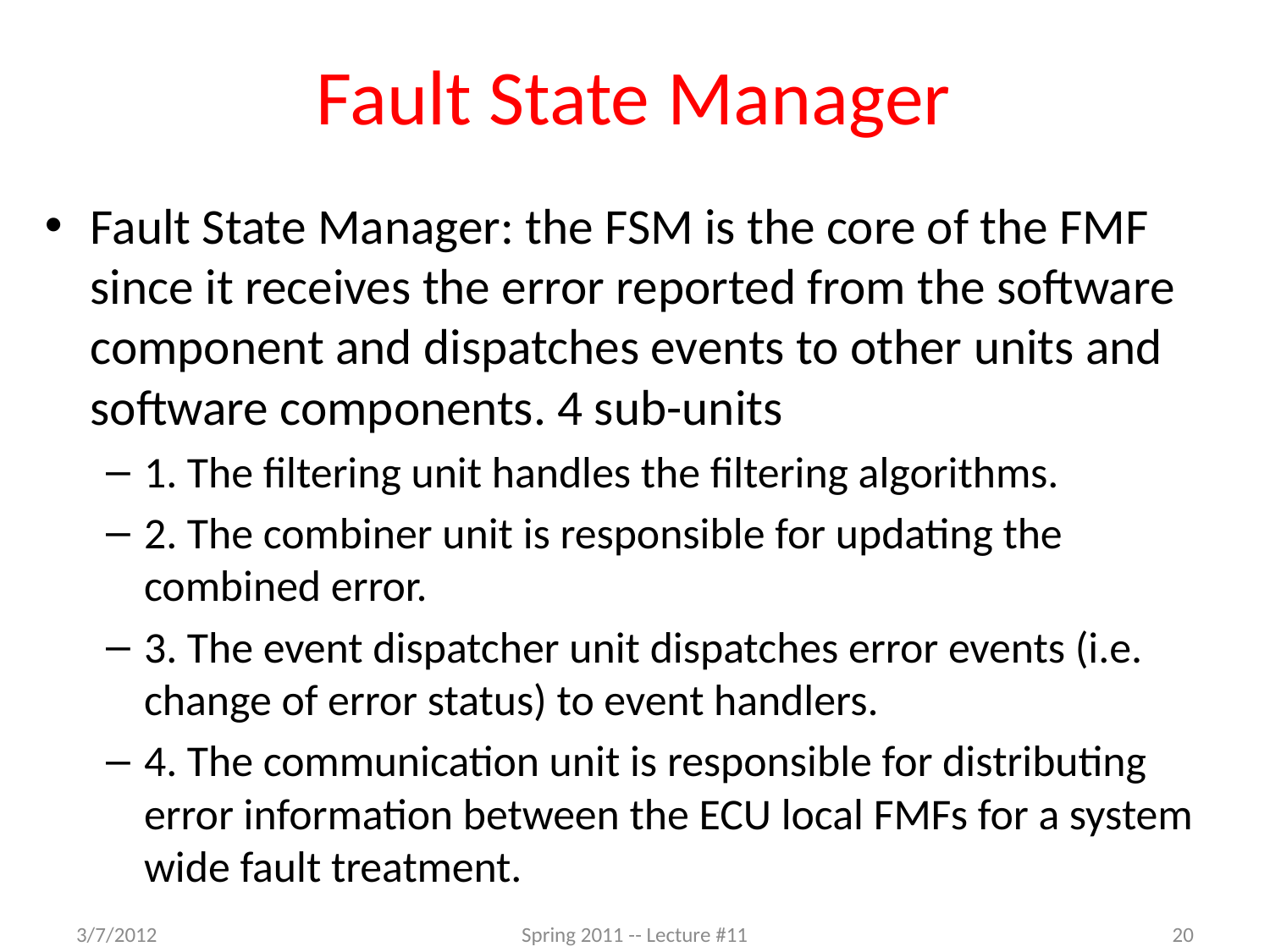

# Fault State Manager
Fault State Manager: the FSM is the core of the FMF since it receives the error reported from the software component and dispatches events to other units and software components. 4 sub-units
1. The filtering unit handles the filtering algorithms.
2. The combiner unit is responsible for updating the combined error.
3. The event dispatcher unit dispatches error events (i.e. change of error status) to event handlers.
4. The communication unit is responsible for distributing error information between the ECU local FMFs for a system wide fault treatment.
3/7/2012
Spring 2011 -- Lecture #11
20